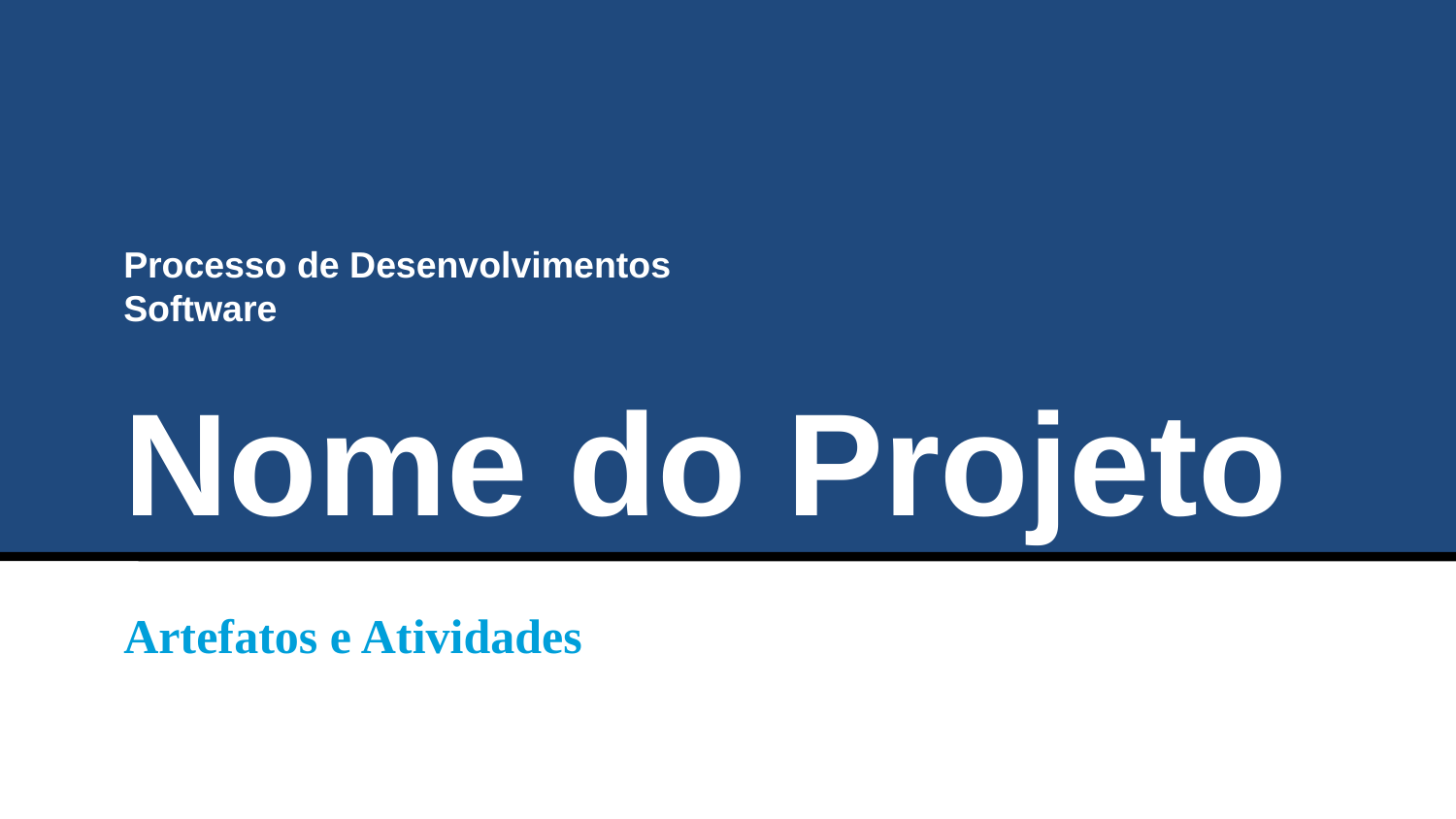

Processo de Desenvolvimentos Software
Nome do Projeto
Artefatos e Atividades